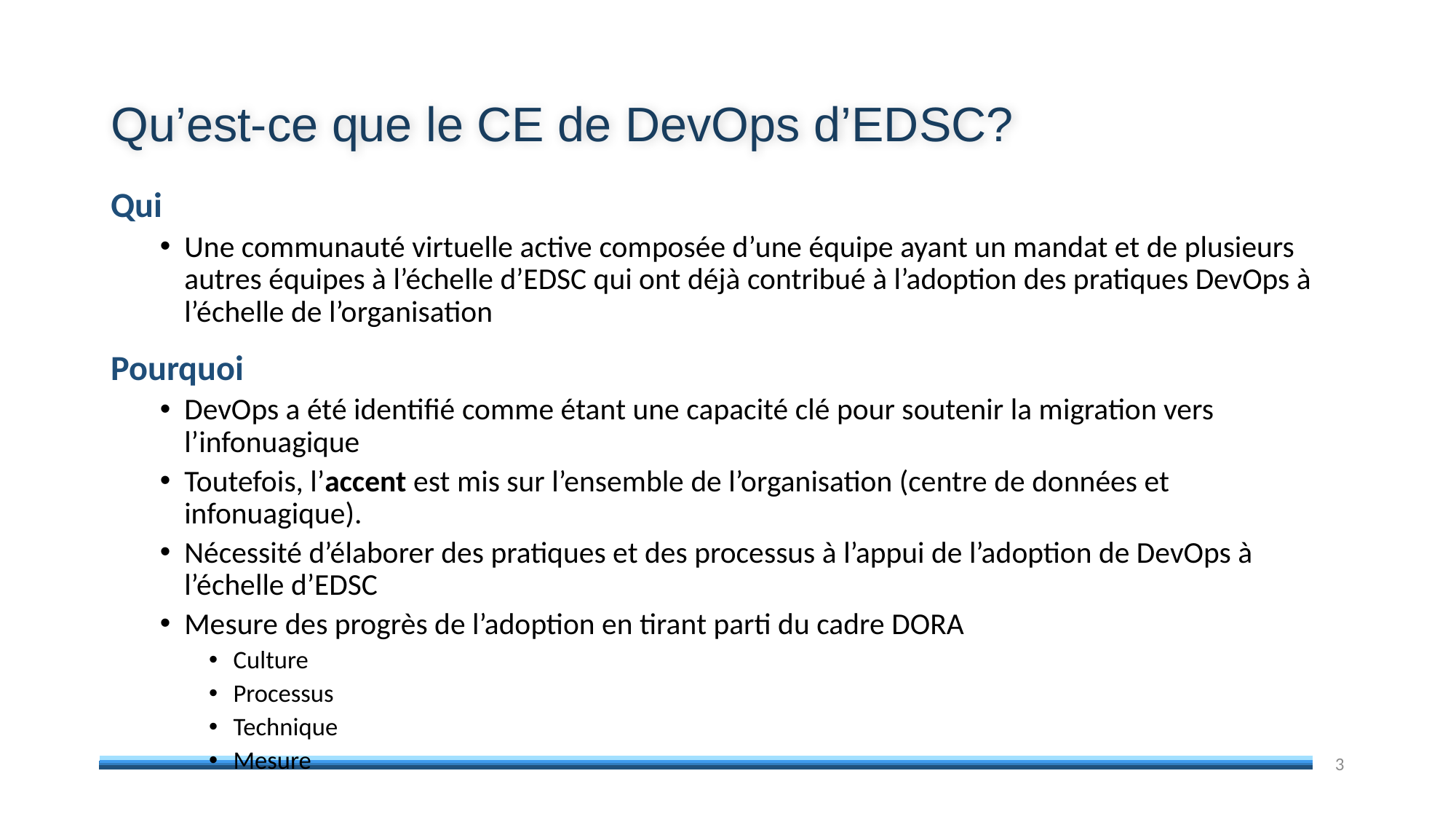

# Qu’est-ce que le CE de DevOps d’EDSC?
Qui
Une communauté virtuelle active composée d’une équipe ayant un mandat et de plusieurs autres équipes à l’échelle d’EDSC qui ont déjà contribué à l’adoption des pratiques DevOps à l’échelle de l’organisation
Pourquoi
DevOps a été identifié comme étant une capacité clé pour soutenir la migration vers l’infonuagique
Toutefois, l’accent est mis sur l’ensemble de l’organisation (centre de données et infonuagique).
Nécessité d’élaborer des pratiques et des processus à l’appui de l’adoption de DevOps à l’échelle d’EDSC
Mesure des progrès de l’adoption en tirant parti du cadre DORA
Culture
Processus
Technique
Mesure
3